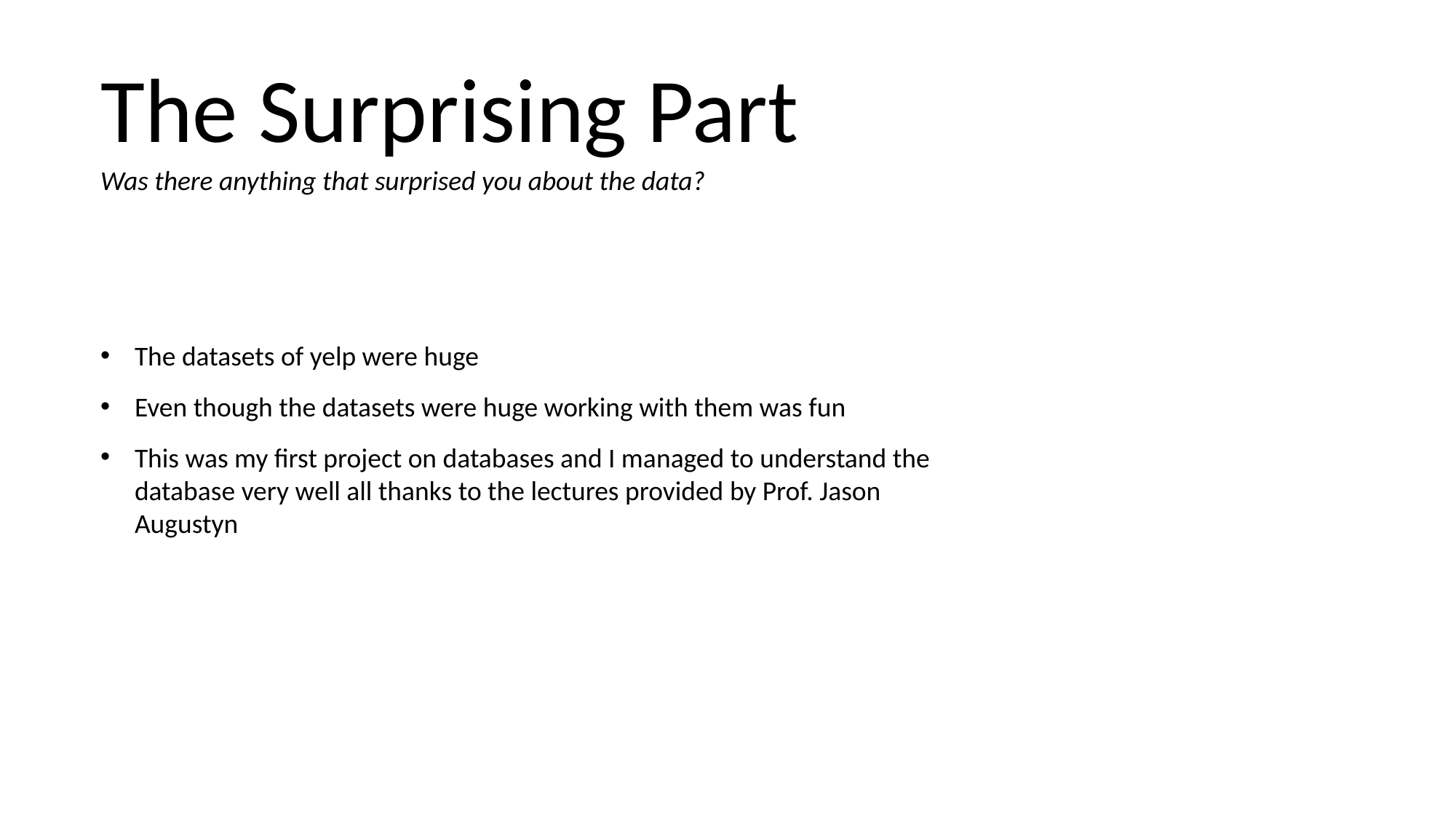

# The Surprising Part
Was there anything that surprised you about the data?

The datasets of yelp were huge
Even though the datasets were huge working with them was fun
This was my first project on databases and I managed to understand the database very well all thanks to the lectures provided by Prof. Jason Augustyn